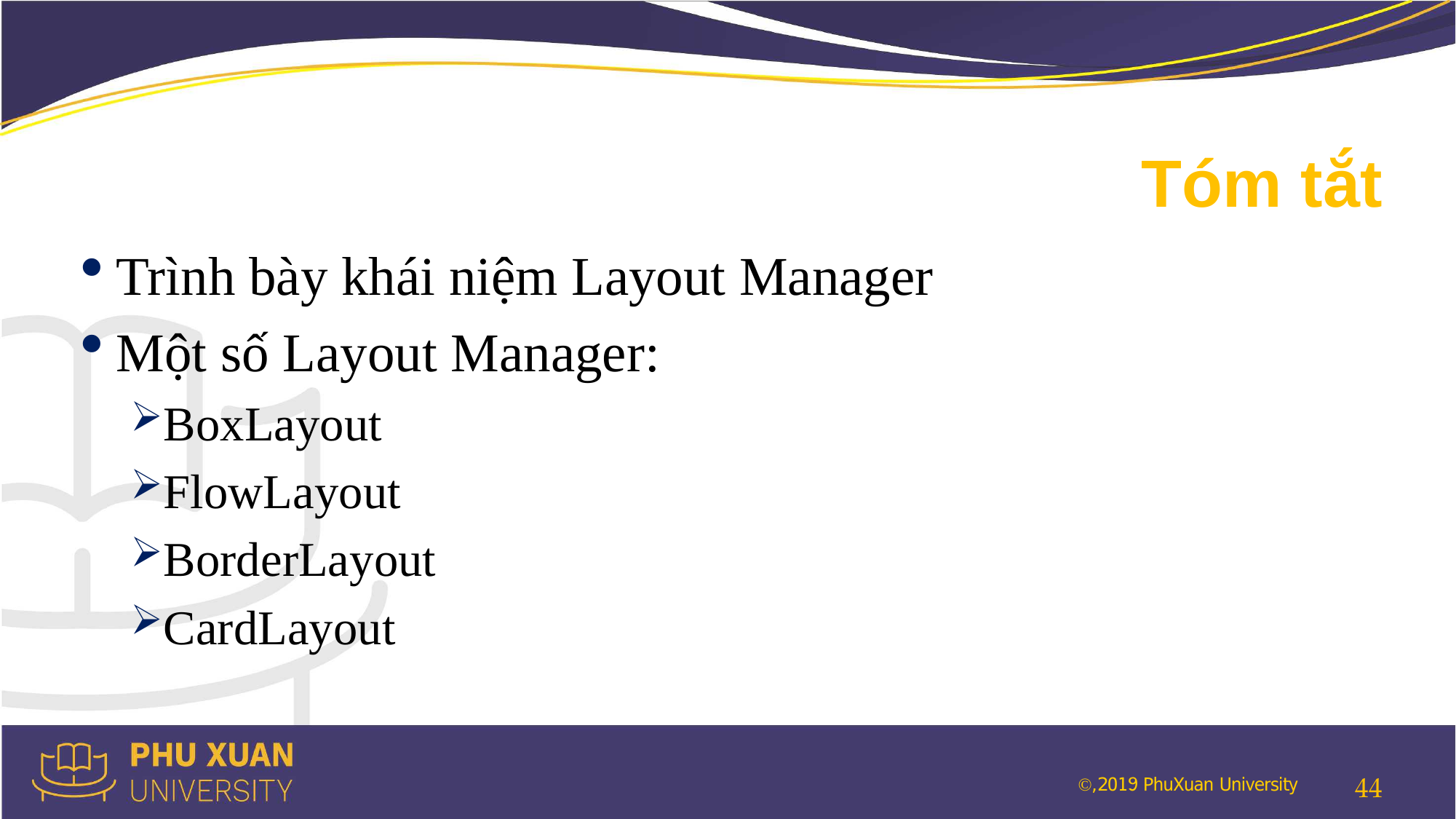

# Tóm tắt
Trình bày khái niệm Layout Manager
Một số Layout Manager:
BoxLayout
FlowLayout
BorderLayout
CardLayout
44